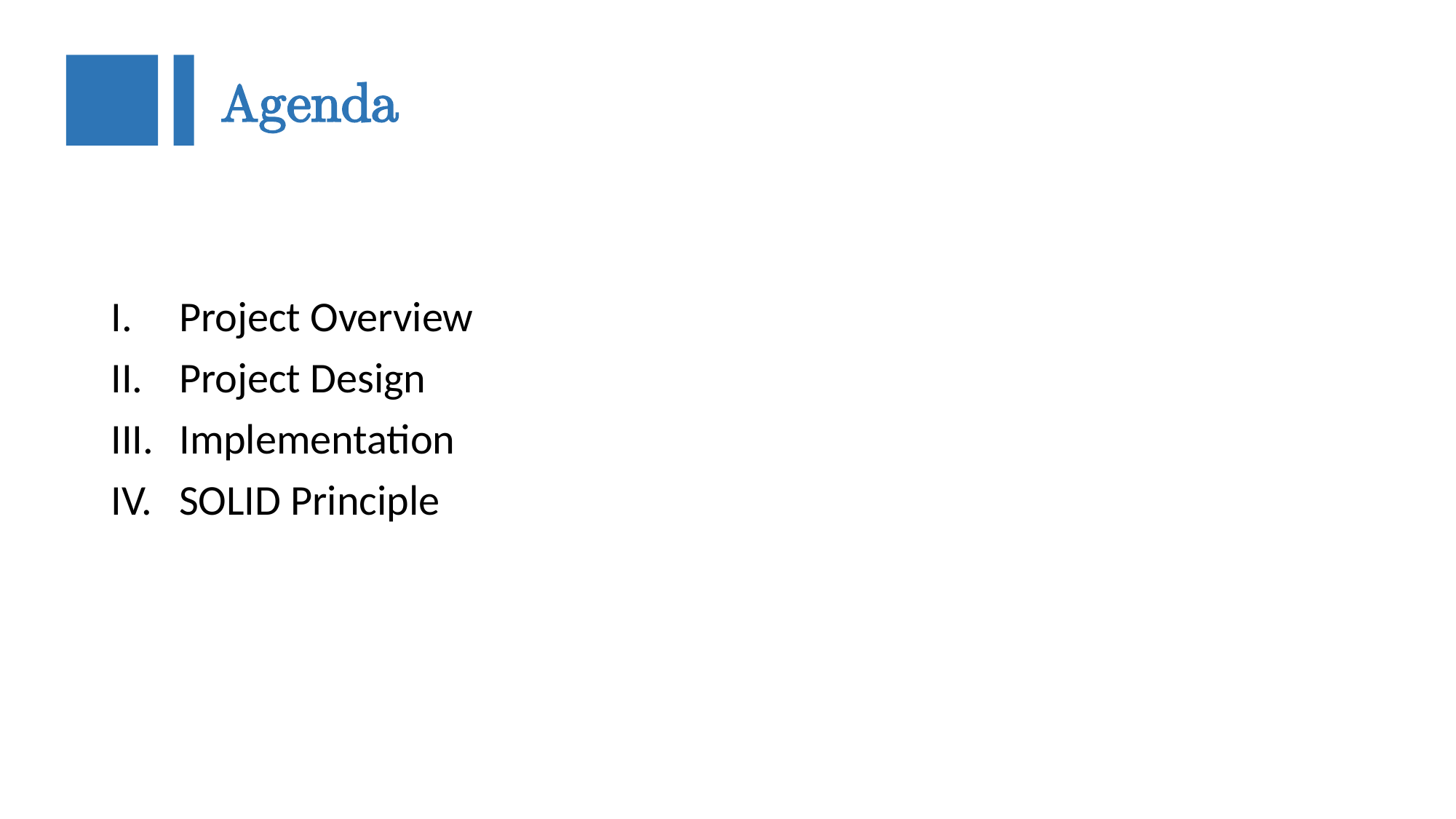

Agenda

Project Overview
Project Design
Implementation
SOLID Principle